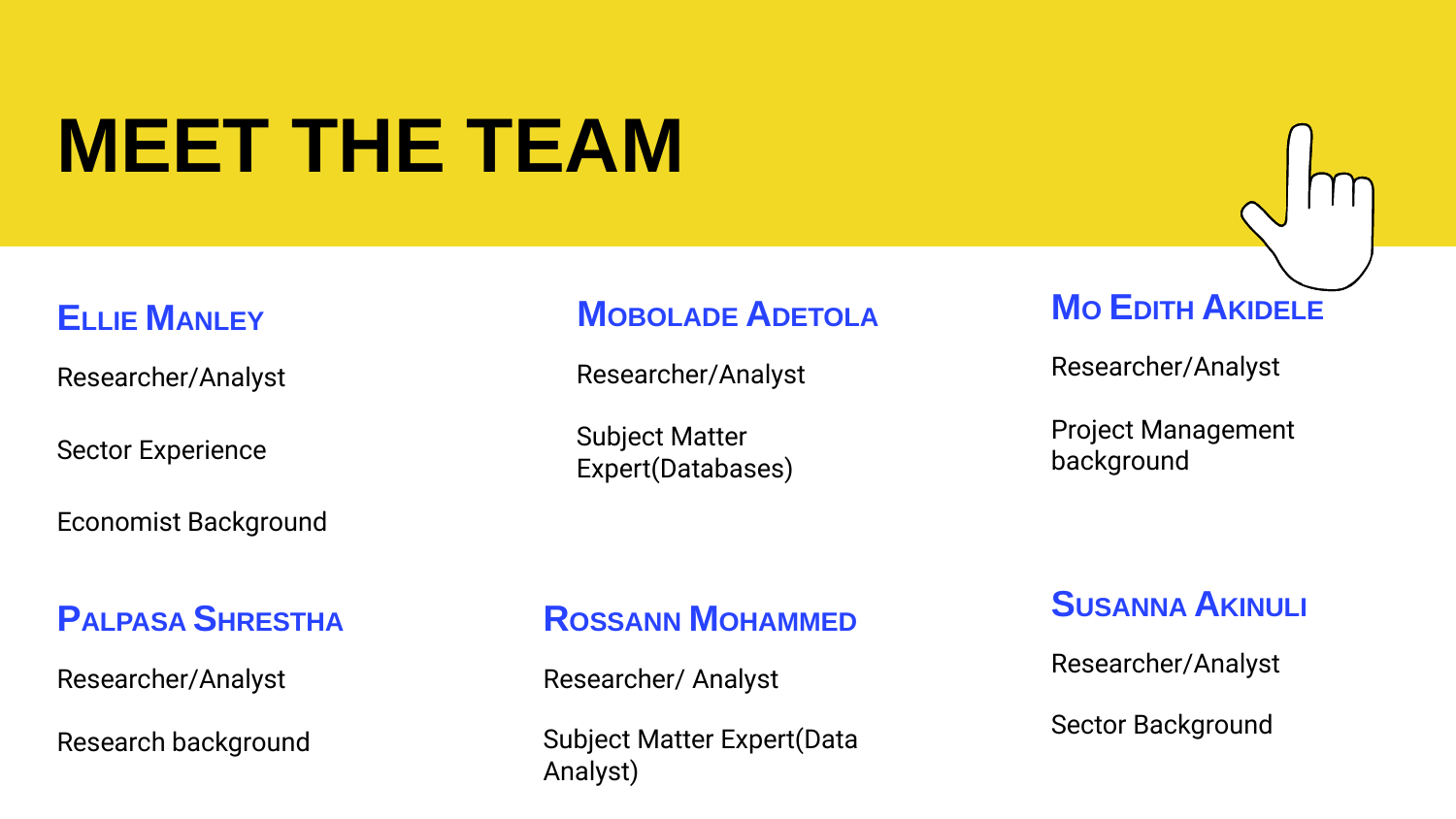

MEET THE TEAM

MO EDITH AKIDELE
Researcher/Analyst

Project Management background
MOBOLADE ADETOLA
Researcher/Analyst

Subject Matter Expert(Databases)
ELLIE MANLEY
Researcher/Analyst

Sector Experience

Economist Background
SUSANNA AKINULI
Researcher/Analyst

Sector Background
PALPASA SHRESTHA
Researcher/Analyst

Research background

ROSSANN MOHAMMED
Researcher/ Analyst

Subject Matter Expert(Data Analyst)